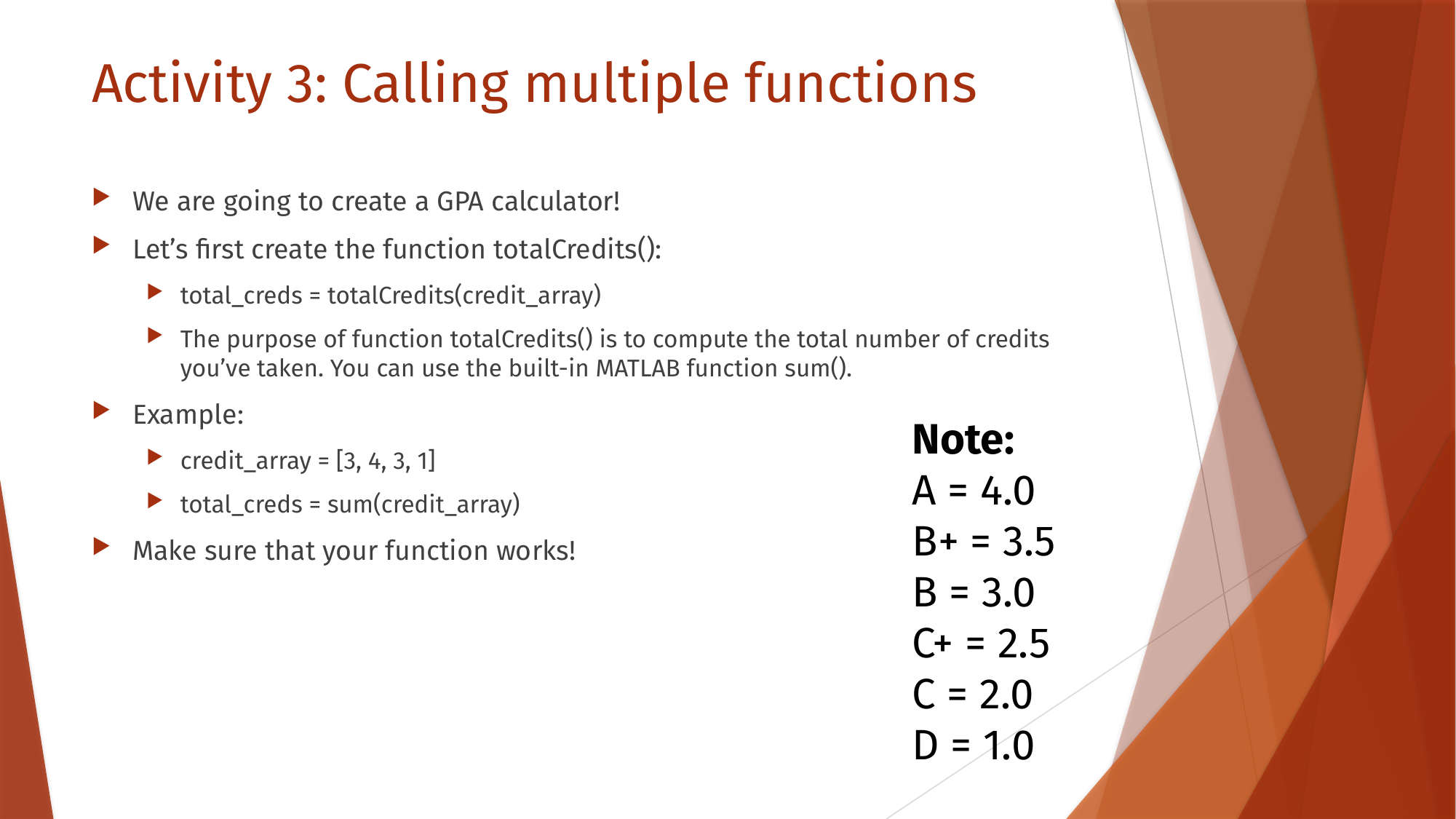

# Activity 3: Calling multiple functions
We are going to create a GPA calculator!
Let’s first create the function totalCredits():
total_creds = totalCredits(credit_array)
The purpose of function totalCredits() is to compute the total number of credits you’ve taken. You can use the built-in MATLAB function sum().
Example:
credit_array = [3, 4, 3, 1]
total_creds = sum(credit_array)
Make sure that your function works!

Note:
A = 4.0
B+ = 3.5
B = 3.0
C+ = 2.5
C = 2.0
D = 1.0